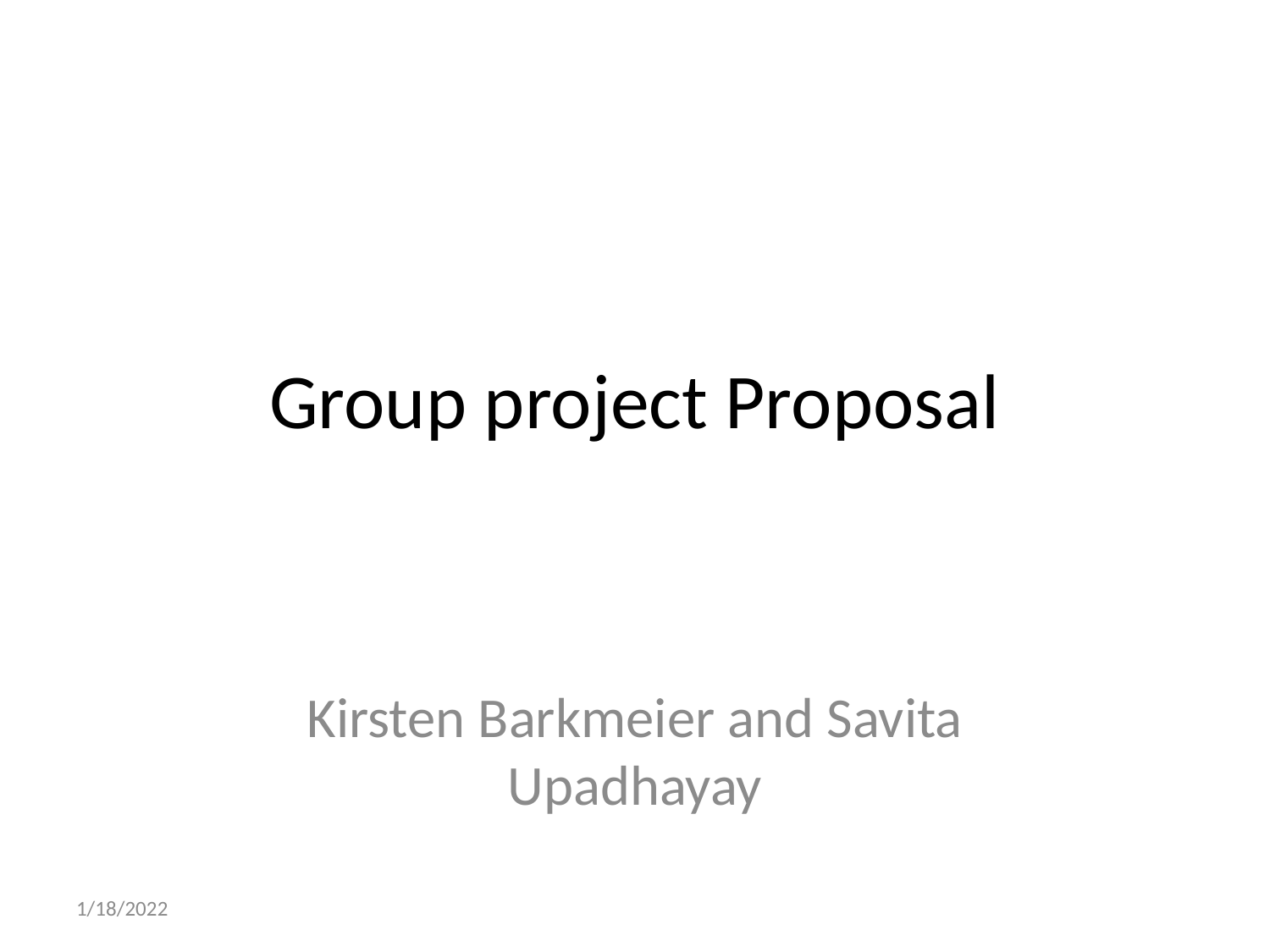

# Group project Proposal
Kirsten Barkmeier and Savita Upadhayay
1/18/2022